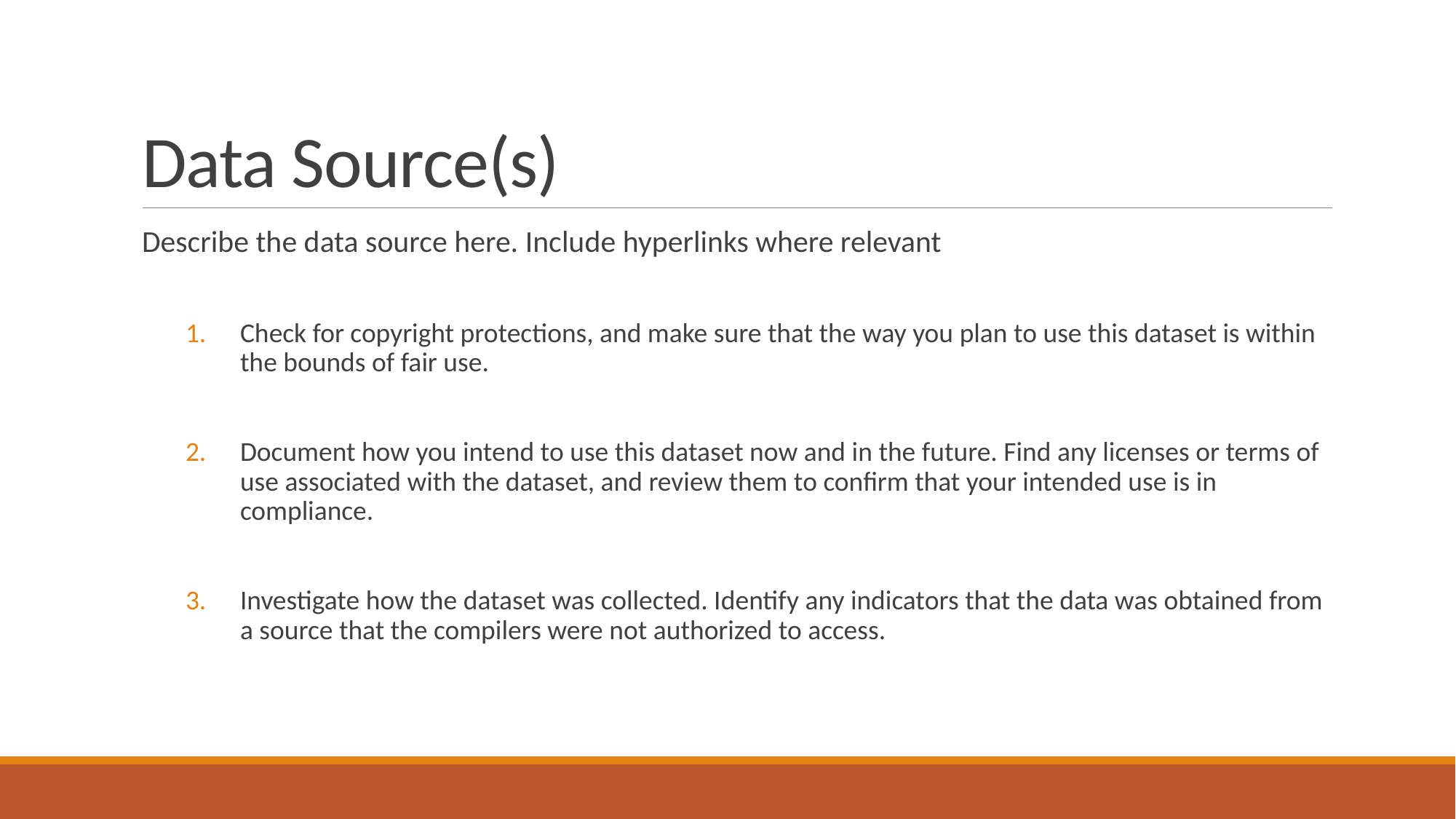

# Data Source(s)
Describe the data source here. Include hyperlinks where relevant

Check for copyright protections, and make sure that the way you plan to use this dataset is within the bounds of fair use.

Document how you intend to use this dataset now and in the future. Find any licenses or terms of use associated with the dataset, and review them to confirm that your intended use is in compliance.

Investigate how the dataset was collected. Identify any indicators that the data was obtained from a source that the compilers were not authorized to access.